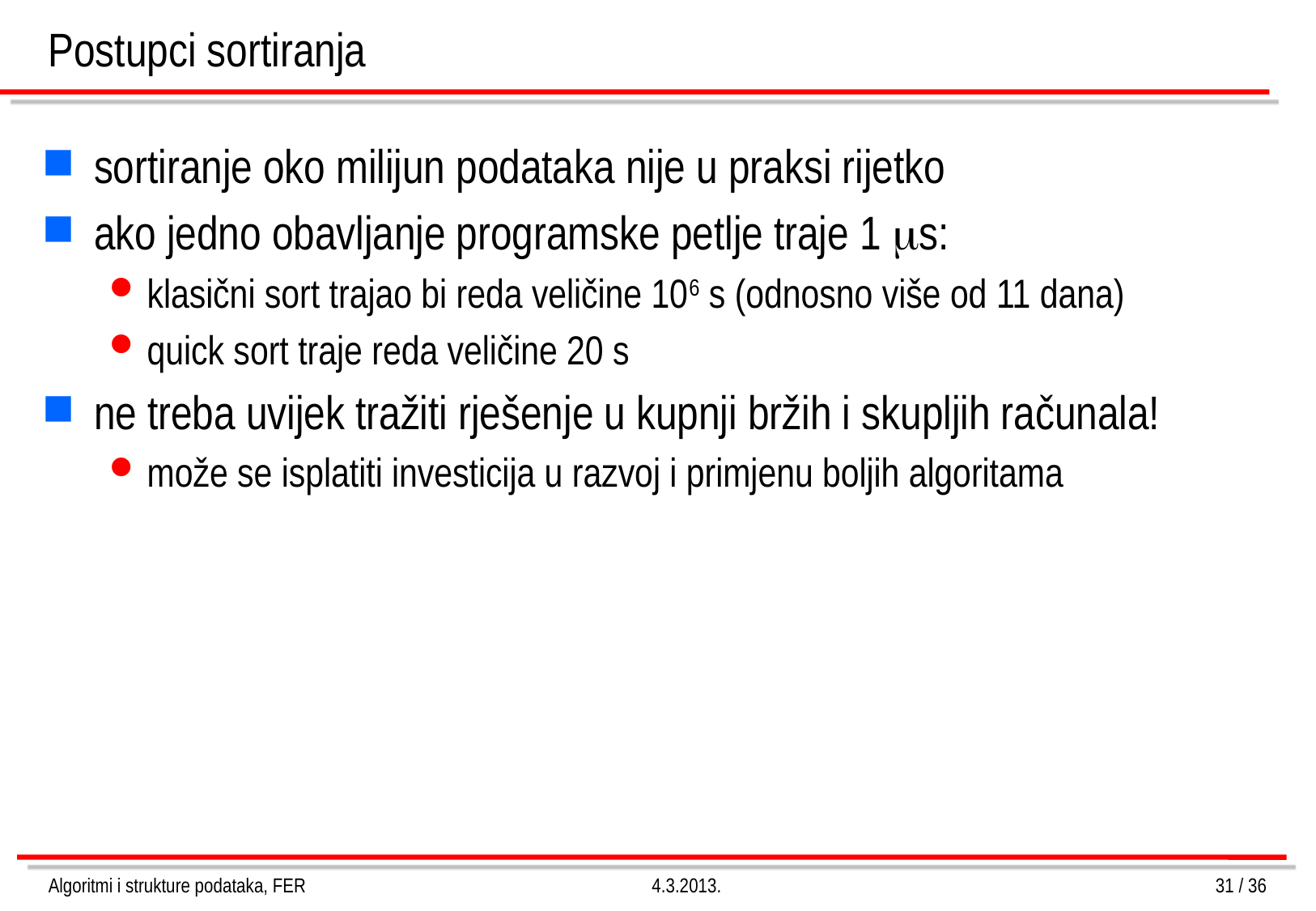

Postupci sortiranja
sortiranje oko milijun podataka nije u praksi rijetko
ako jedno obavljanje programske petlje traje 1 μs:
klasični sort trajao bi reda veličine 106 s (odnosno više od 11 dana)
quick sort traje reda veličine 20 s
ne treba uvijek tražiti rješenje u kupnji bržih i skupljih računala!
može se isplatiti investicija u razvoj i primjenu boljih algoritama

Algoritmi i strukture podataka, FER
4.3.2013.
31 / 36